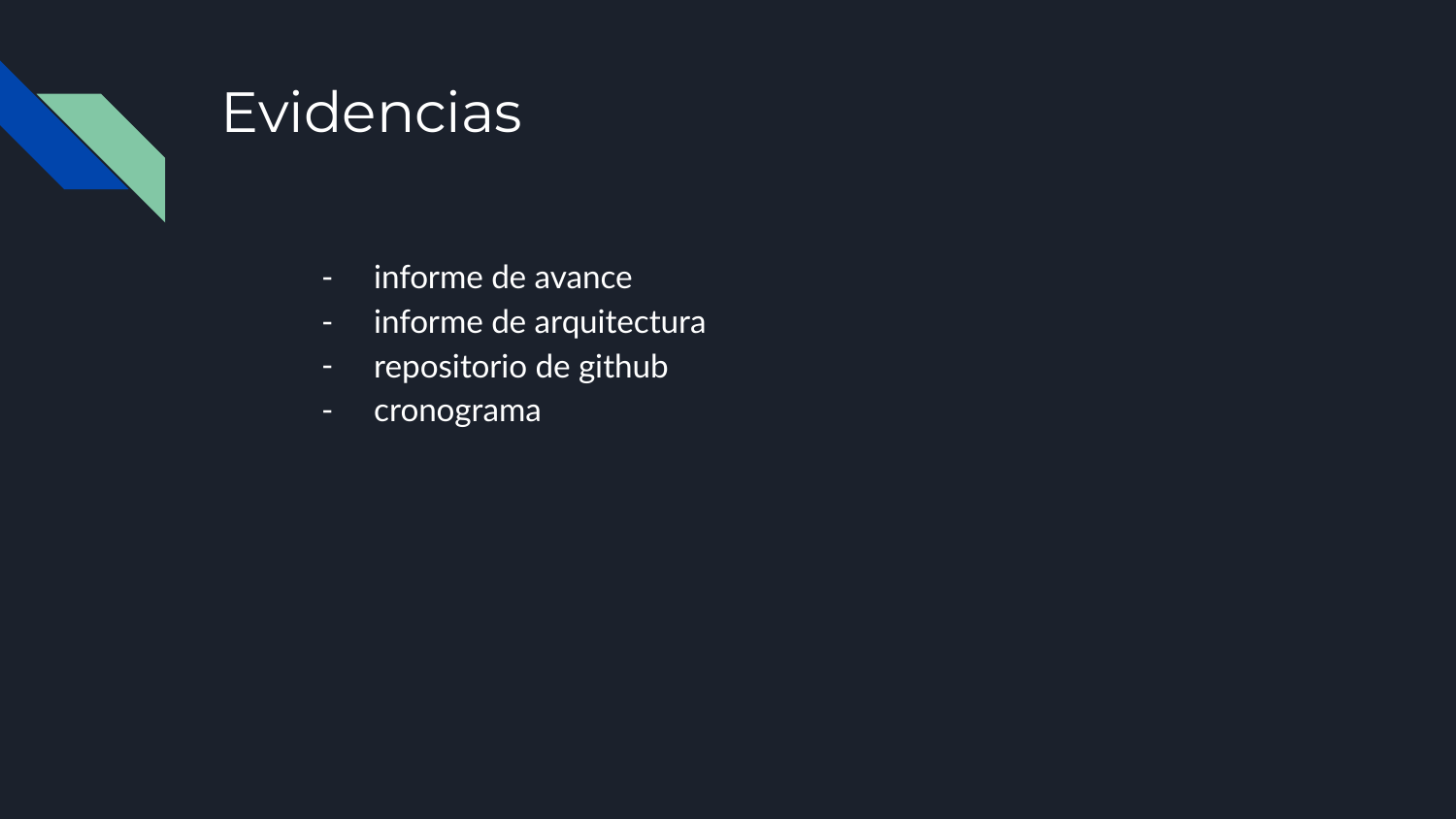

# Evidencias
informe de avance
informe de arquitectura
repositorio de github
cronograma